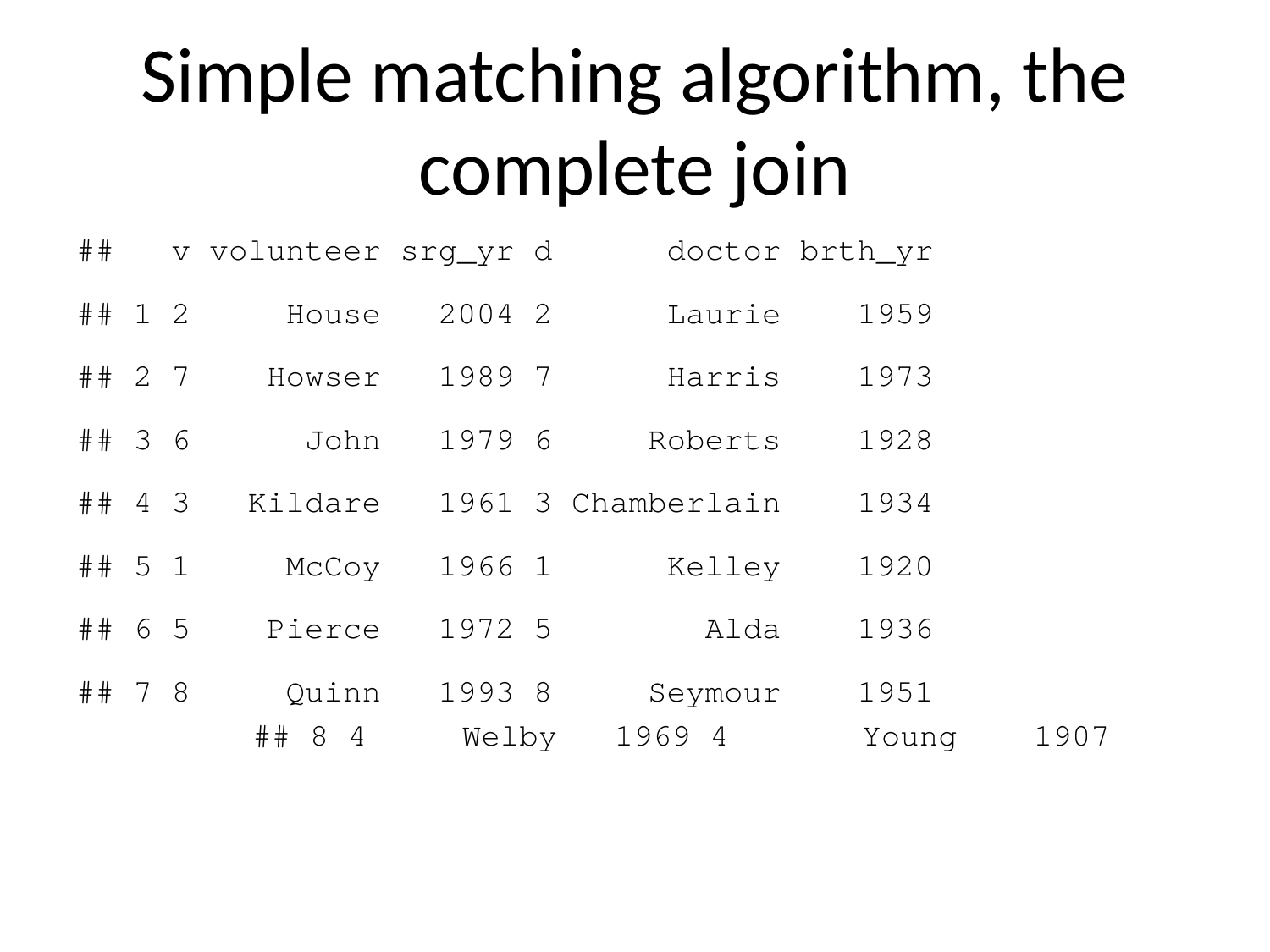

# Simple matching algorithm, the complete join
##   v volunteer srg_yr d      doctor brth_yr
## 1 2     House   2004 2      Laurie    1959
## 2 7    Howser   1989 7      Harris    1973
## 3 6      John   1979 6     Roberts    1928
## 4 3   Kildare   1961 3 Chamberlain    1934
## 5 1     McCoy   1966 1      Kelley    1920
## 6 5    Pierce   1972 5        Alda    1936
## 7 8     Quinn   1993 8     Seymour    1951
## 8 4     Welby   1969 4       Young    1907